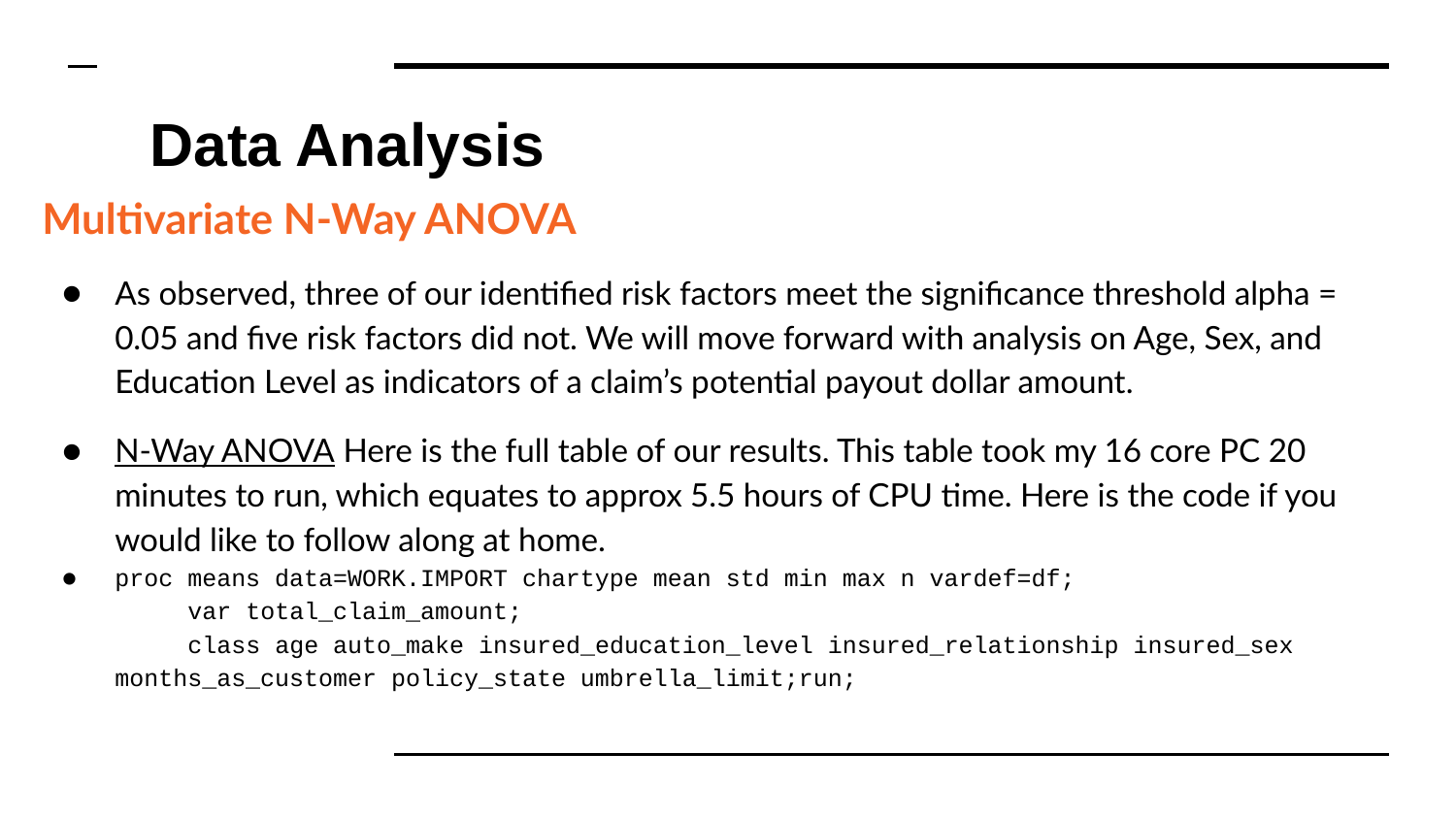

# Data Analysis
Multivariate N-Way ANOVA
As observed, three of our identified risk factors meet the significance threshold alpha = 0.05 and five risk factors did not. We will move forward with analysis on Age, Sex, and Education Level as indicators of a claim’s potential payout dollar amount.
N-Way ANOVA Here is the full table of our results. This table took my 16 core PC 20 minutes to run, which equates to approx 5.5 hours of CPU time. Here is the code if you would like to follow along at home.
proc means data=WORK.IMPORT chartype mean std min max n vardef=df;
	var total_claim_amount;
	class age auto_make insured_education_level insured_relationship insured_sex
months_as_customer policy_state umbrella_limit;run;